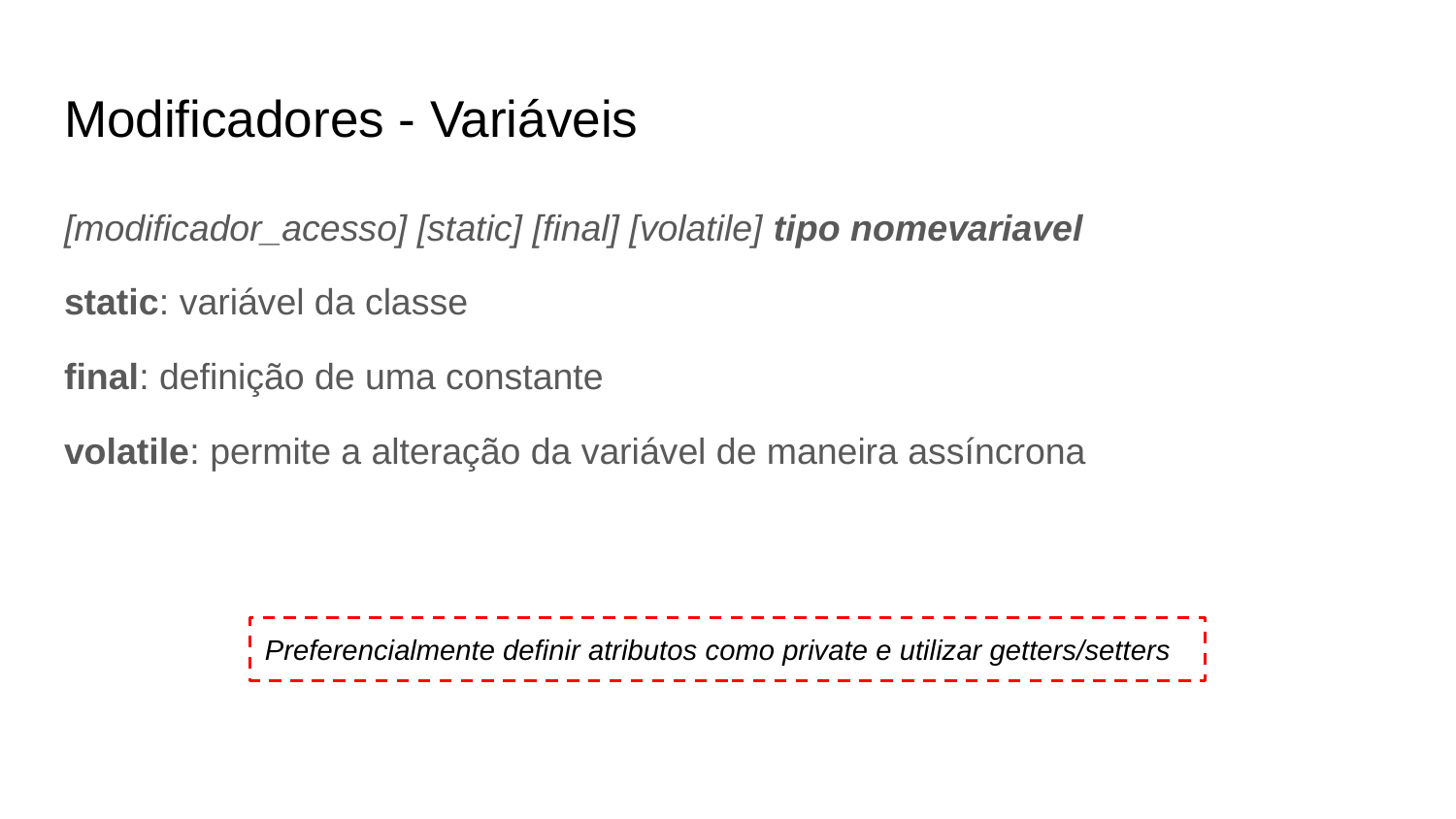

# Modificadores - Variáveis
[modificador_acesso] [static] [final] [volatile] tipo nomevariavel
static: variável da classe
final: definição de uma constante
volatile: permite a alteração da variável de maneira assíncrona
Preferencialmente definir atributos como private e utilizar getters/setters